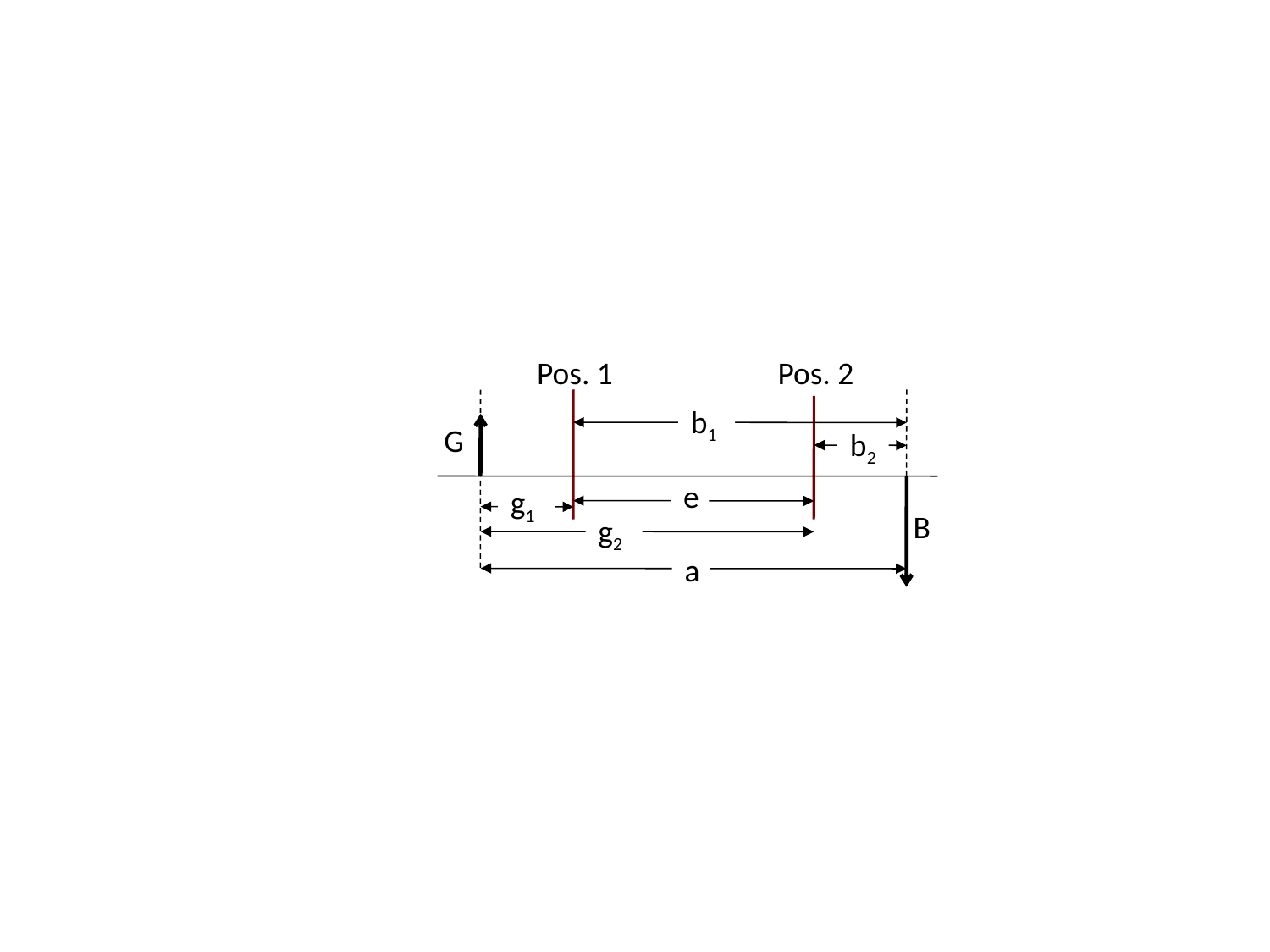

Pos. 1
Pos. 2
b1
G
b2
e
g1
B
g2
a